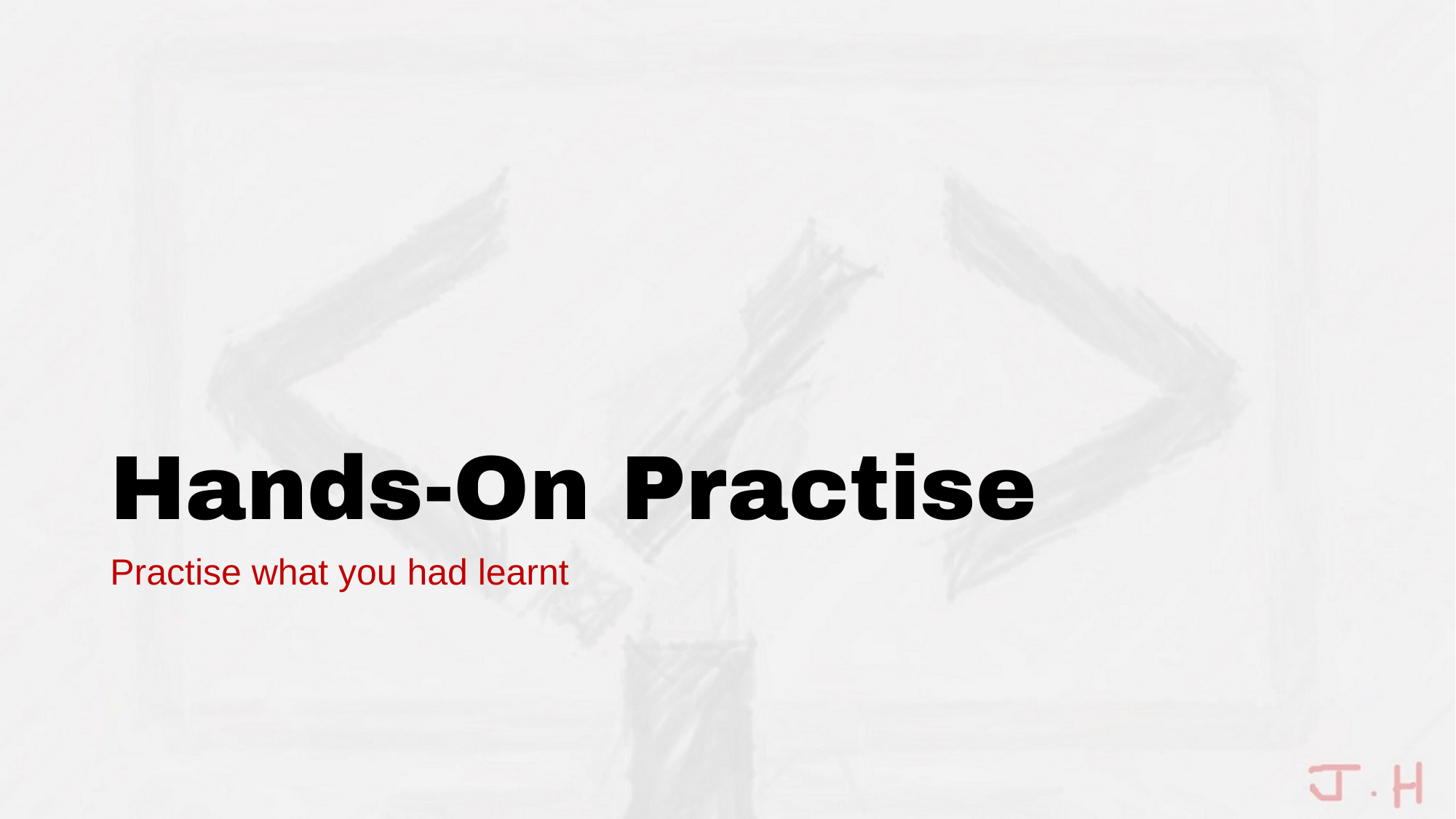

# Hands-On Practise
Practise what you had learnt